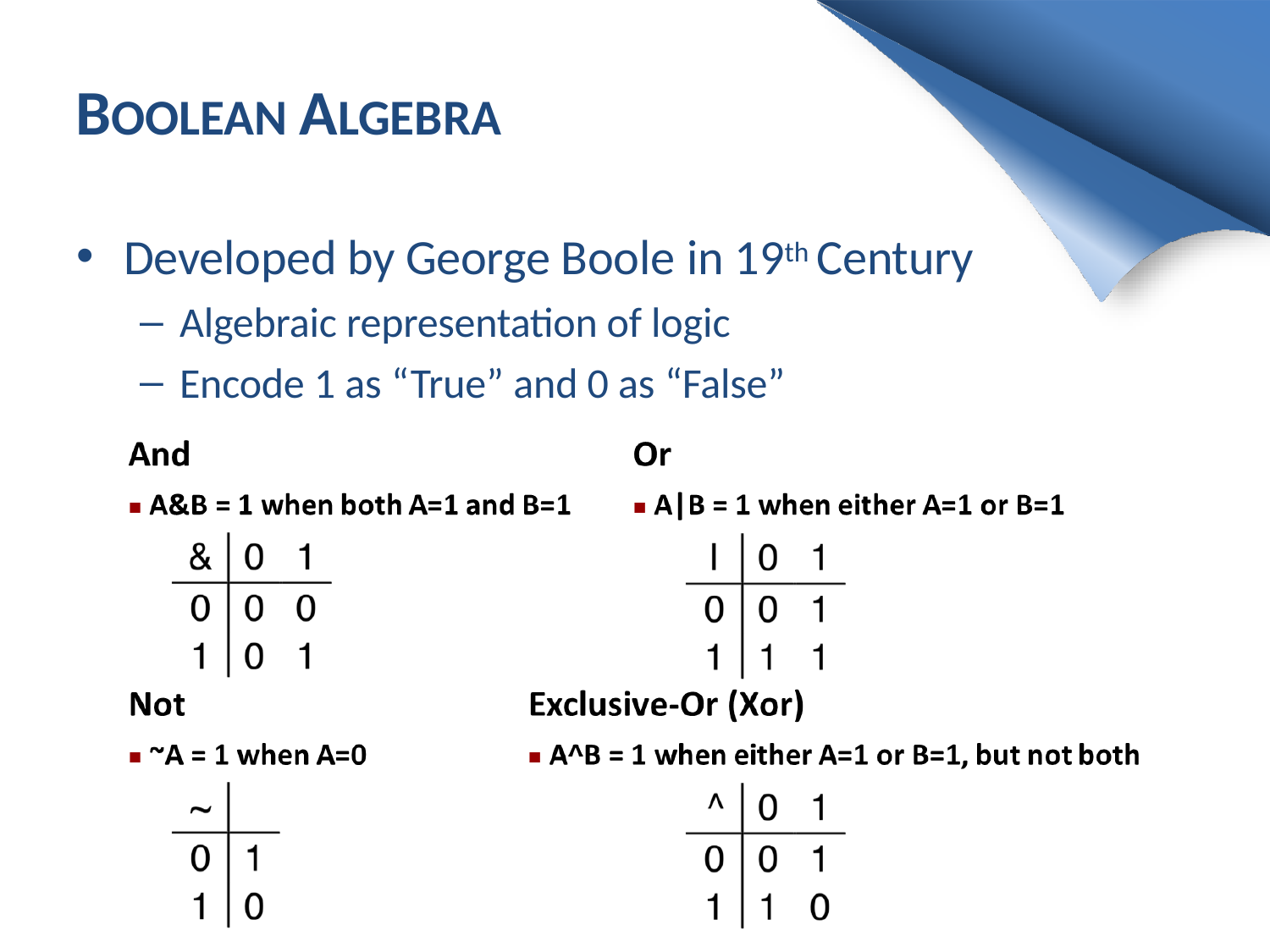

# BOOLEAN ALGEBRA
Developed by George Boole in 19th Century
Algebraic representation of logic
Encode 1 as “True” and 0 as “False”